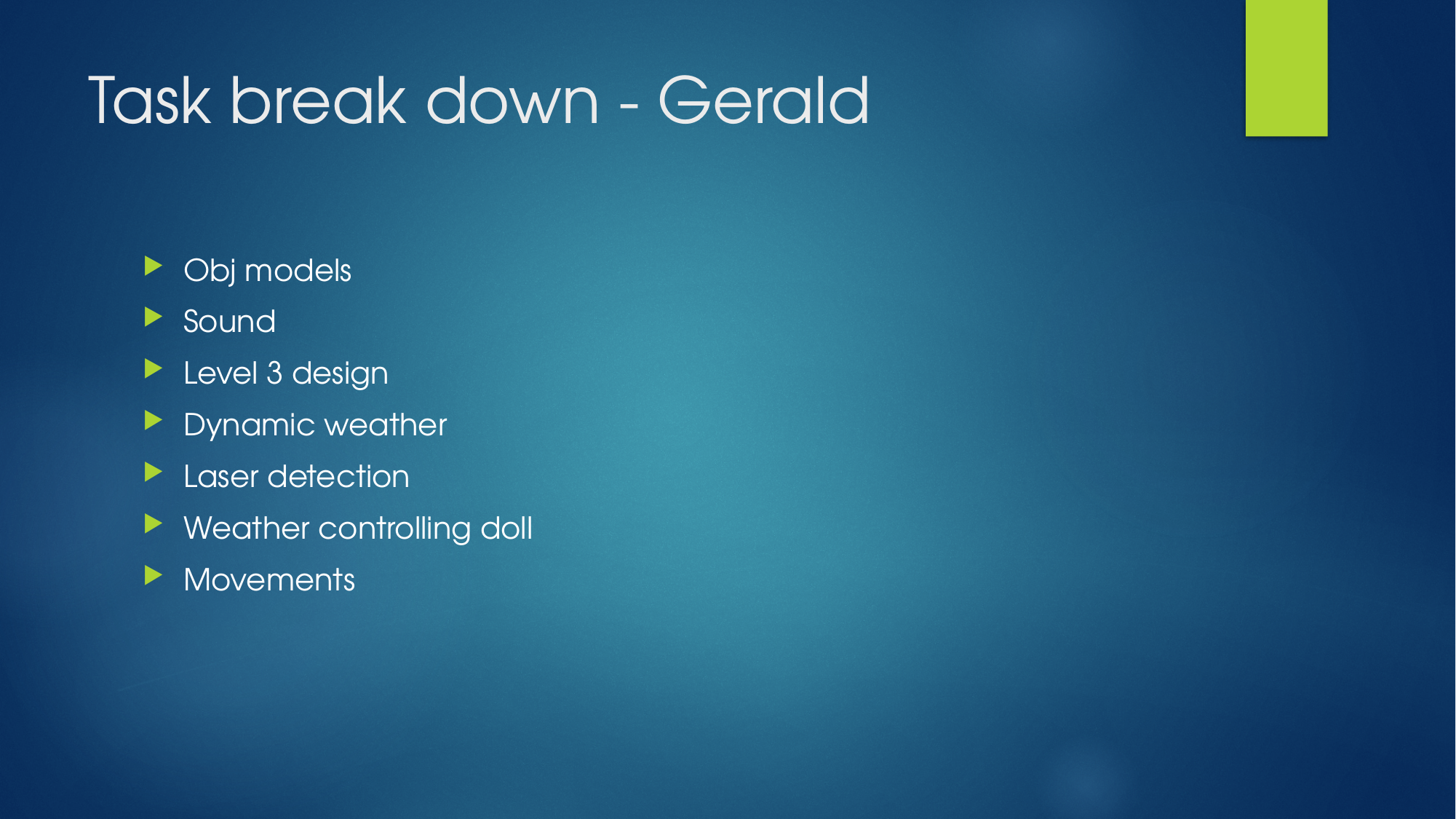

# Task break down - Gerald
Obj models
Sound
Level 3 design
Dynamic weather
Laser detection
Weather controlling doll
Movements